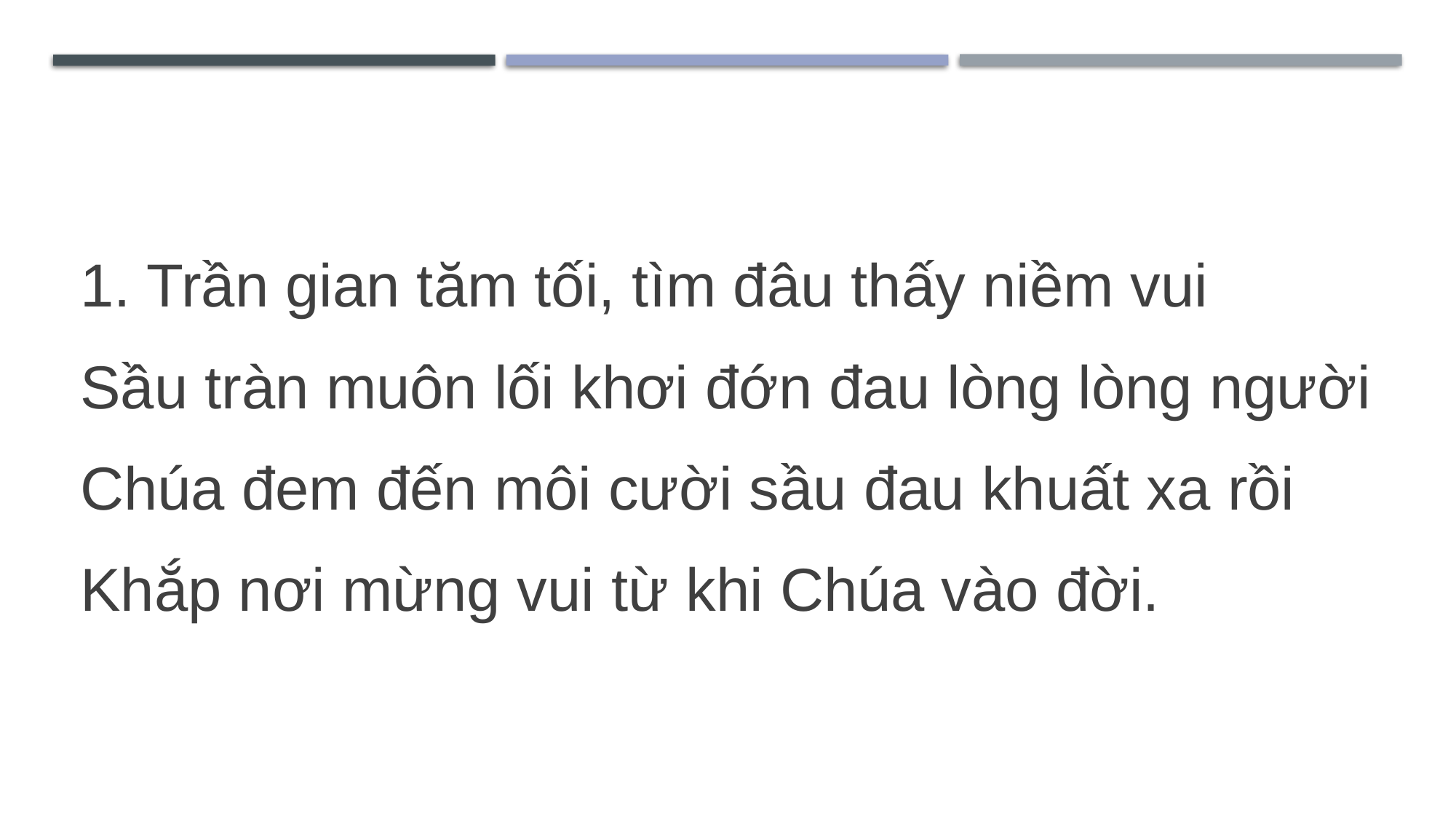

1. Trần gian tăm tối, tìm đâu thấy niềm vui
Sầu tràn muôn lối khơi đớn đau lòng lòng người
Chúa đem đến môi cười sầu đau khuất xa rồi
Khắp nơi mừng vui từ khi Chúa vào đời.